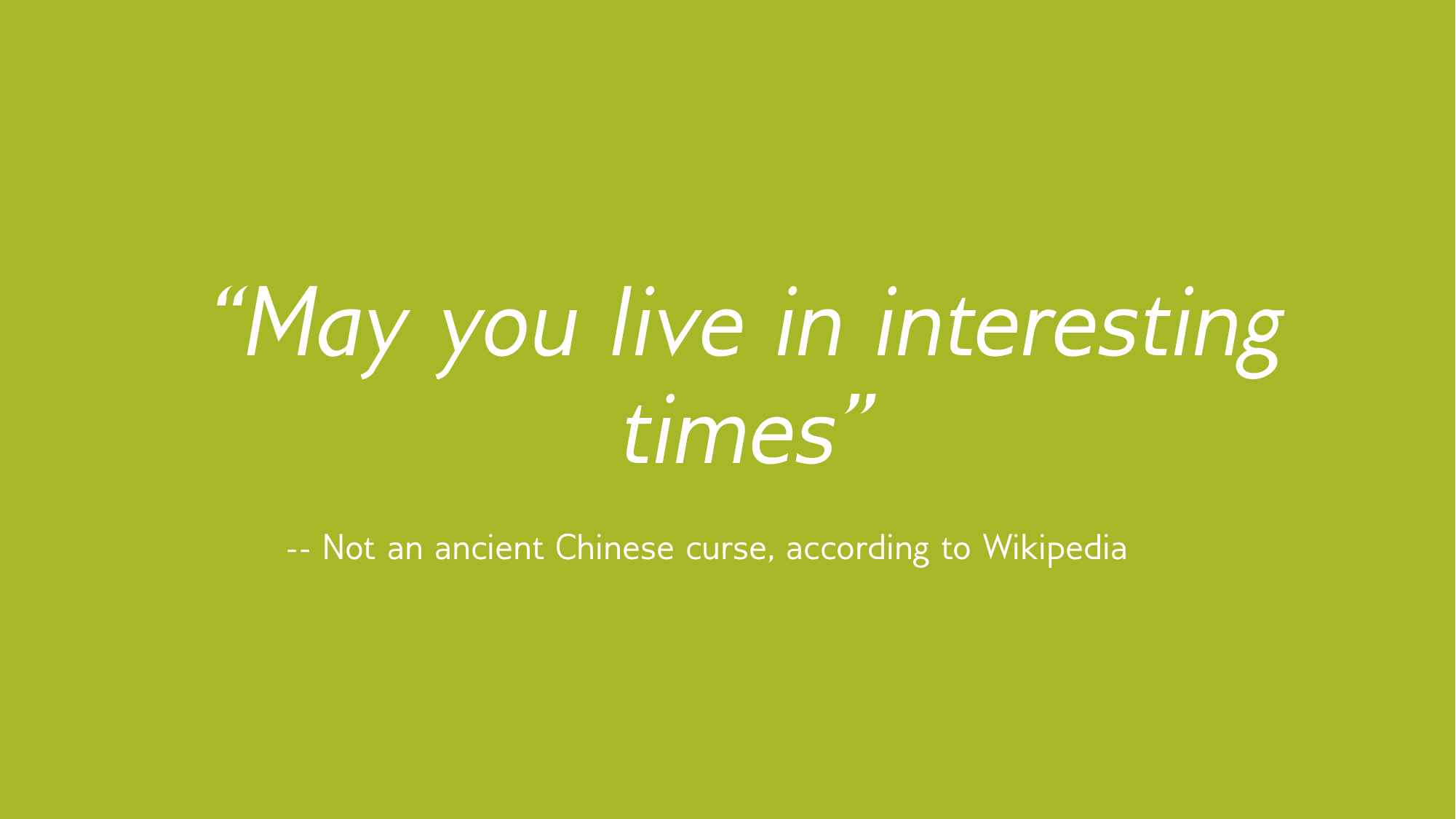

“May you live in interesting times”
-- Not an ancient Chinese curse, according to Wikipedia